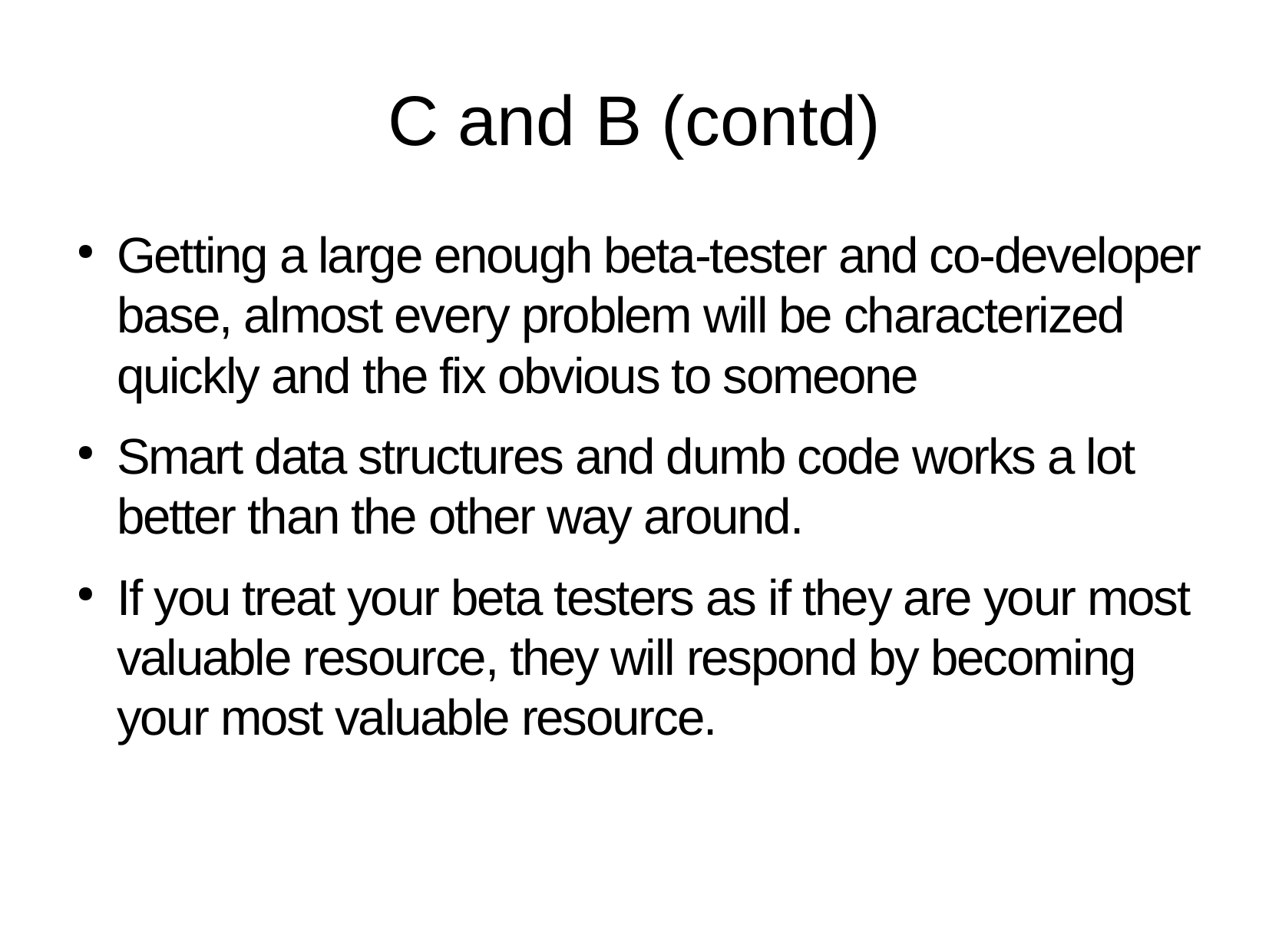

C and B (contd)
Getting a large enough beta-tester and co-developer base, almost every problem will be characterized quickly and the fix obvious to someone
Smart data structures and dumb code works a lot better than the other way around.
If you treat your beta testers as if they are your most valuable resource, they will respond by becoming your most valuable resource.